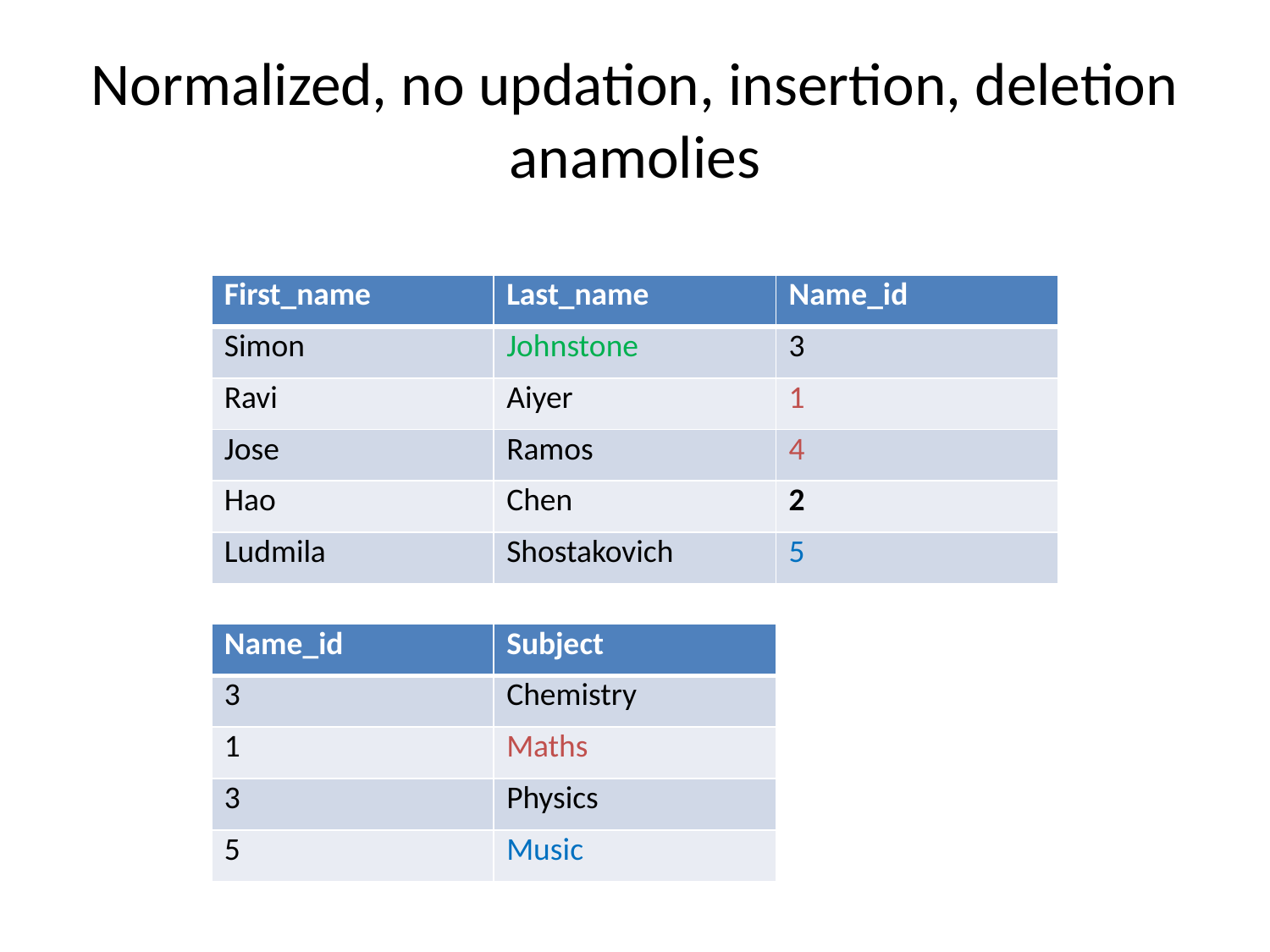

# Normalized, no updation, insertion, deletion anamolies
| First\_name | Last\_name | Name\_id |
| --- | --- | --- |
| Simon | Johnstone | 3 |
| Ravi | Aiyer | 1 |
| Jose | Ramos | 4 |
| Hao | Chen | 2 |
| Ludmila | Shostakovich | 5 |
| Name\_id | Subject |
| --- | --- |
| 3 | Chemistry |
| 1 | Maths |
| 3 | Physics |
| 5 | Music |